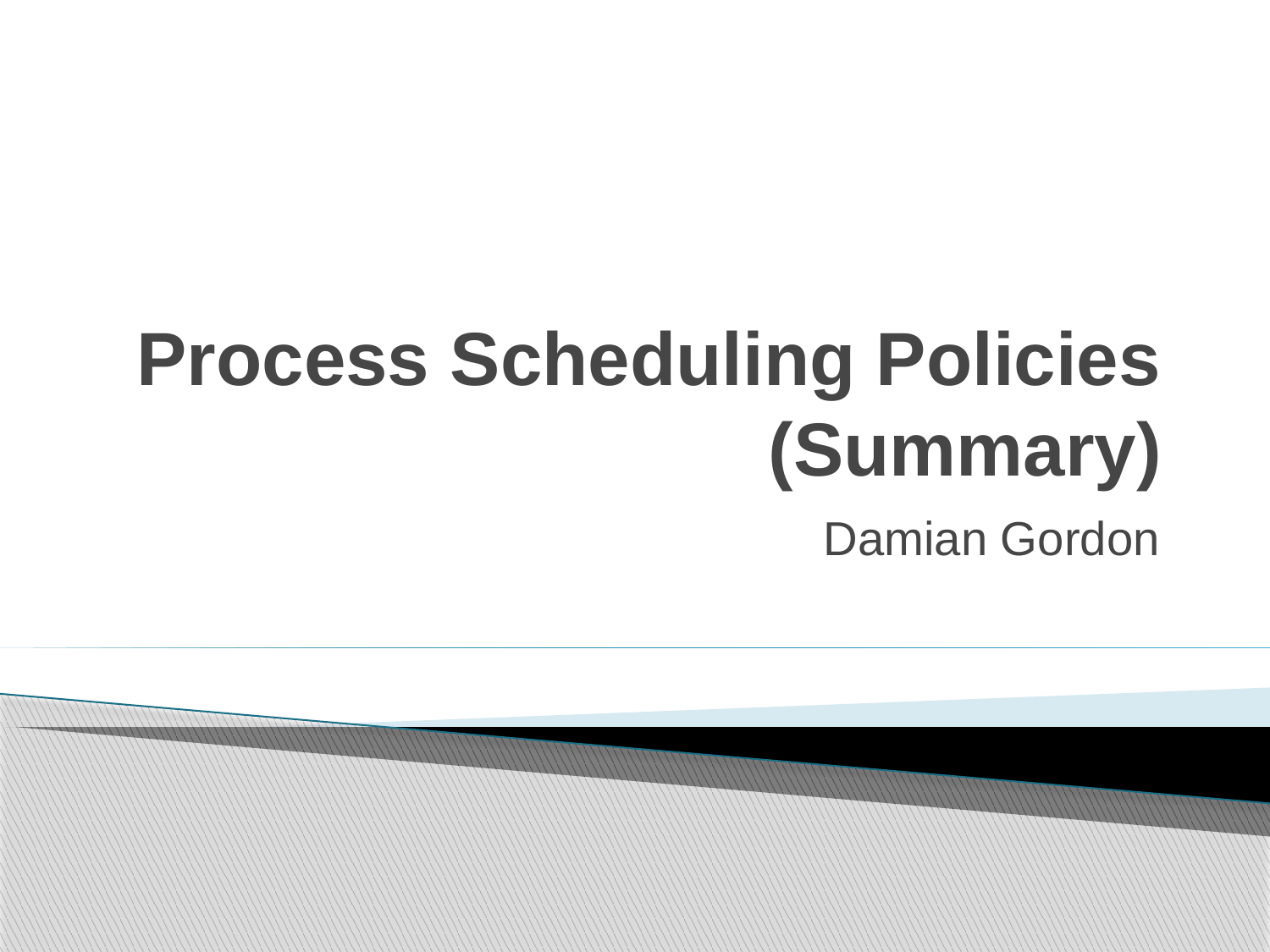

# Process Scheduling Policies (Summary)
Damian Gordon